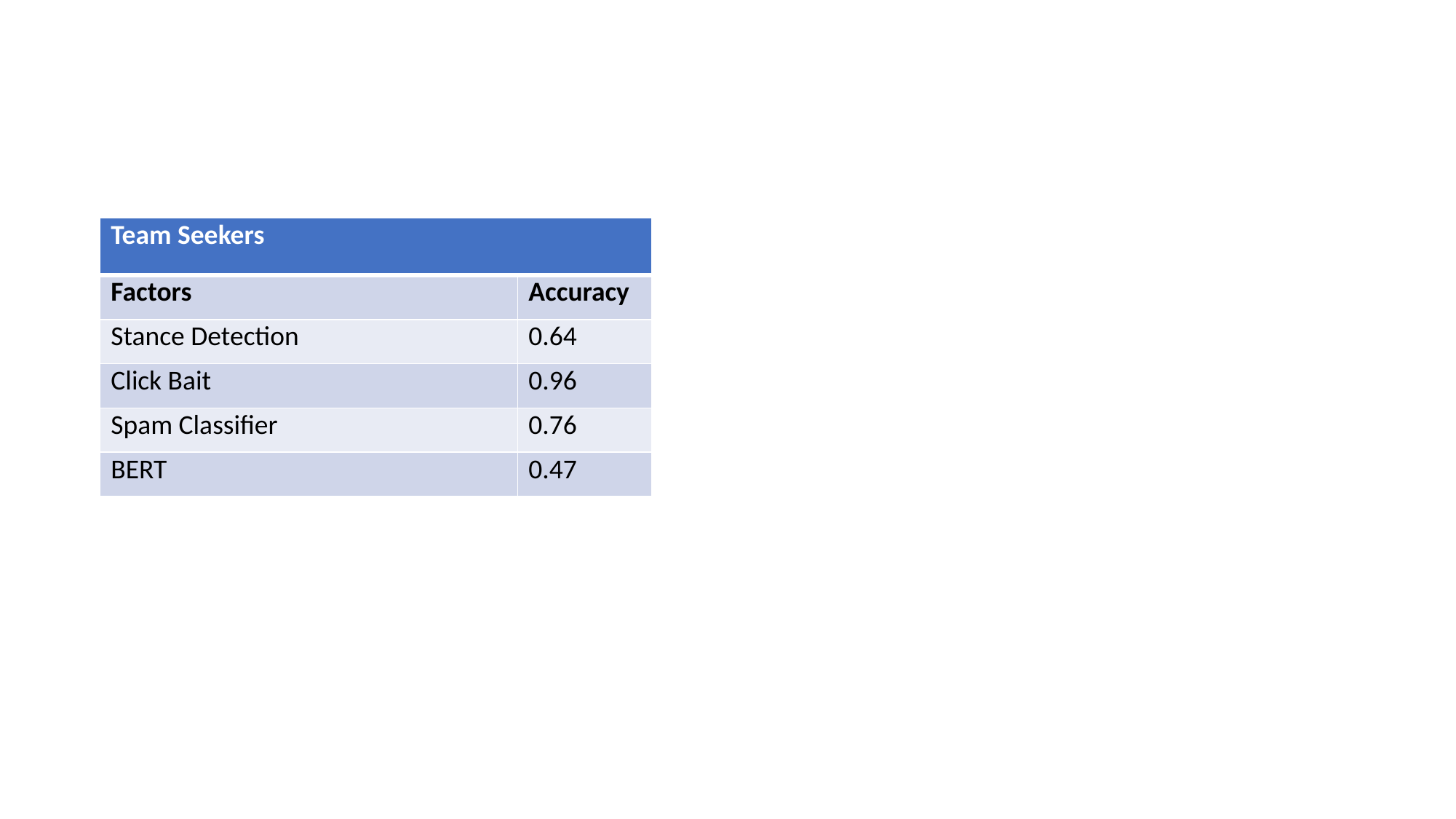

| Team Seekers |  |
| --- | --- |
| Factors | Accuracy |
| Stance Detection | 0.64 |
| Click Bait | 0.96 |
| Spam Classifier | 0.76 |
| BERT | 0.47 |